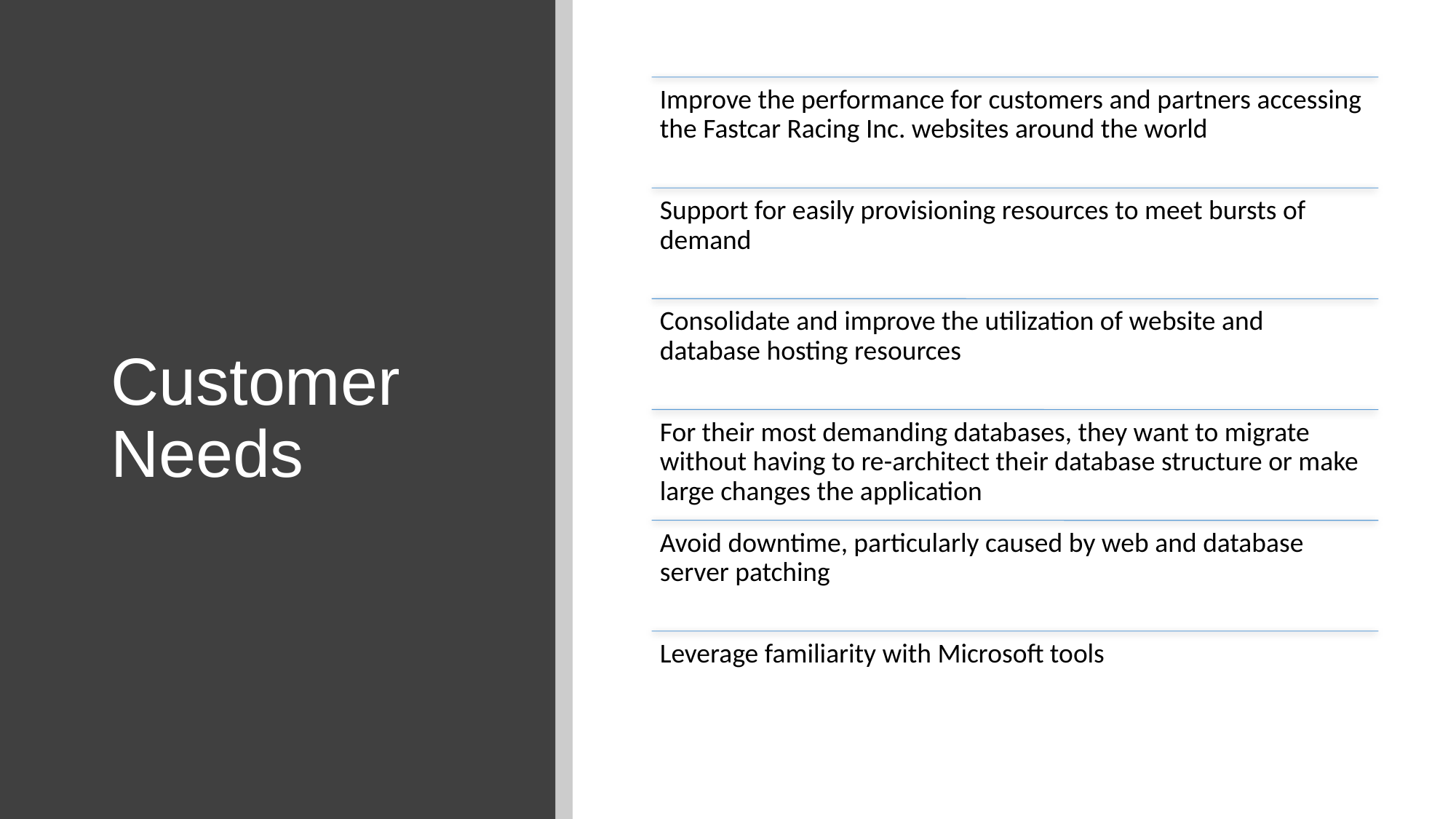

Improve the performance for customers and partners accessing the Fastcar Racing Inc. websites around the world
Support for easily provisioning resources to meet bursts of demand
Consolidate and improve the utilization of website and database hosting resources
For their most demanding databases, they want to migrate without having to re-architect their database structure or make large changes the application
Avoid downtime, particularly caused by web and database server patching
Leverage familiarity with Microsoft tools
# Customer Needs